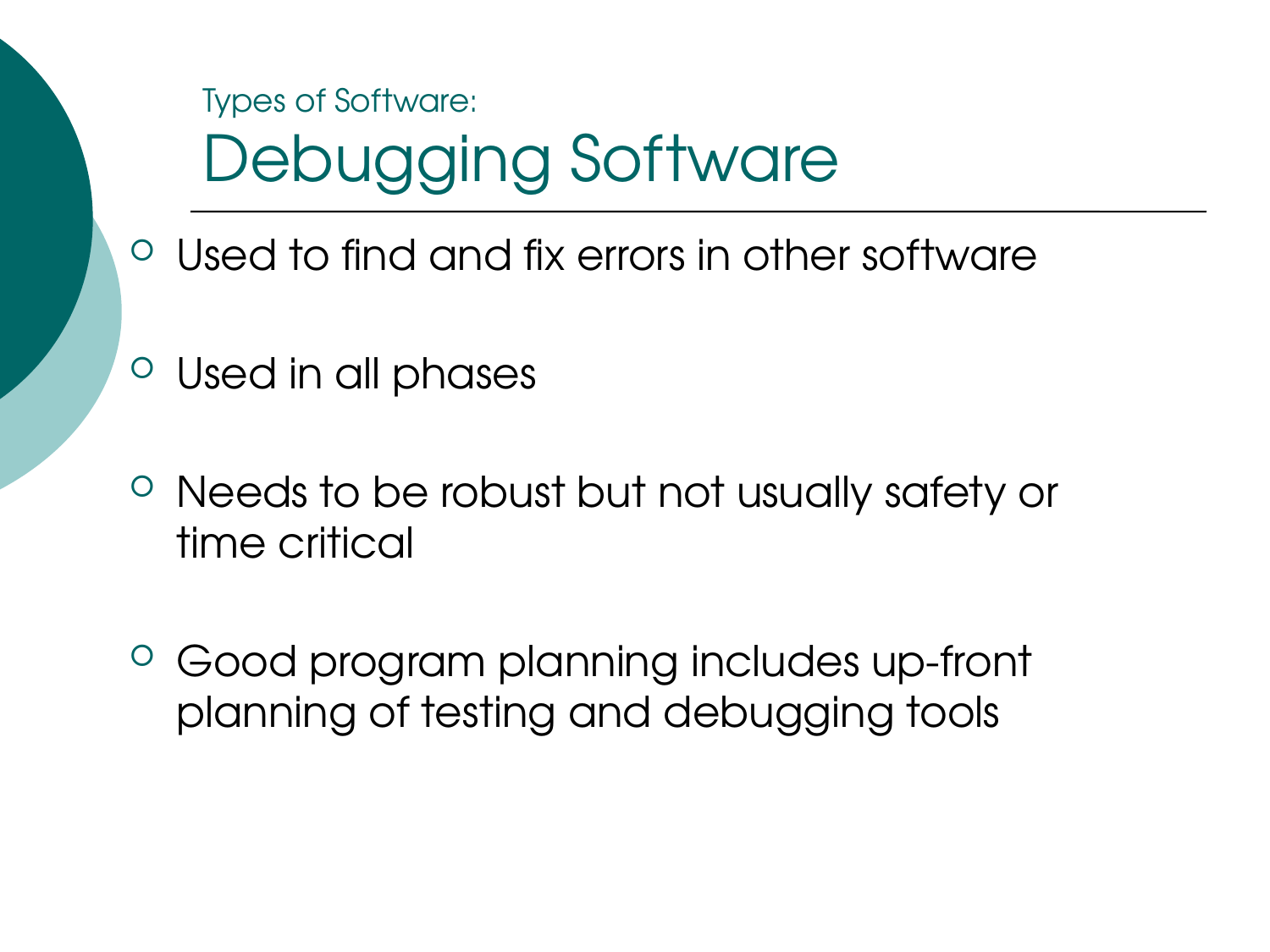

# Types of Software: Debugging Software
Used to find and fix errors in other software

Used in all phases

Needs to be robust but not usually safety or time critical

Good program planning includes up-front planning of testing and debugging tools